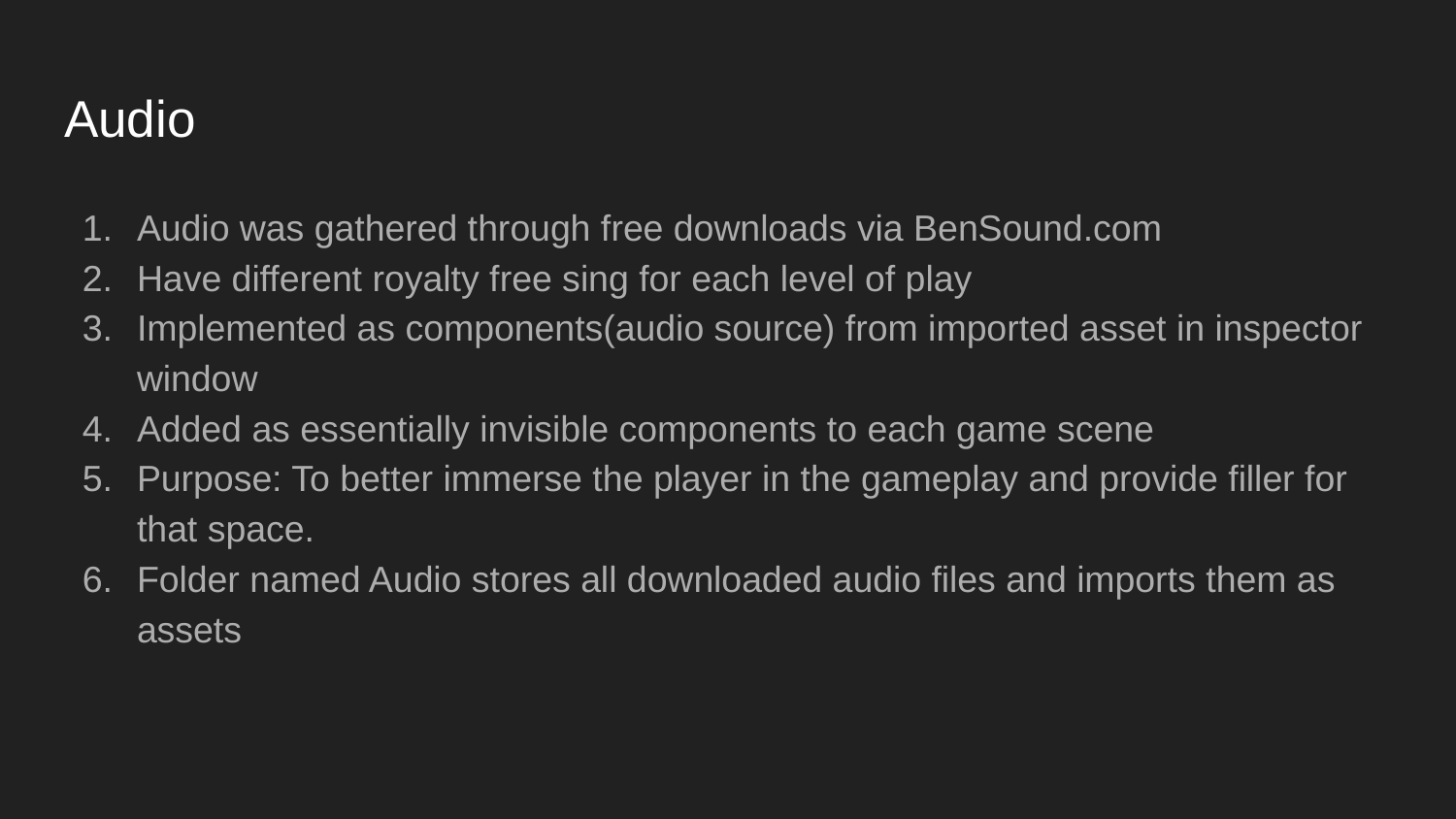

# Audio
Audio was gathered through free downloads via BenSound.com
Have different royalty free sing for each level of play
Implemented as components(audio source) from imported asset in inspector window
Added as essentially invisible components to each game scene
Purpose: To better immerse the player in the gameplay and provide filler for that space.
Folder named Audio stores all downloaded audio files and imports them as assets